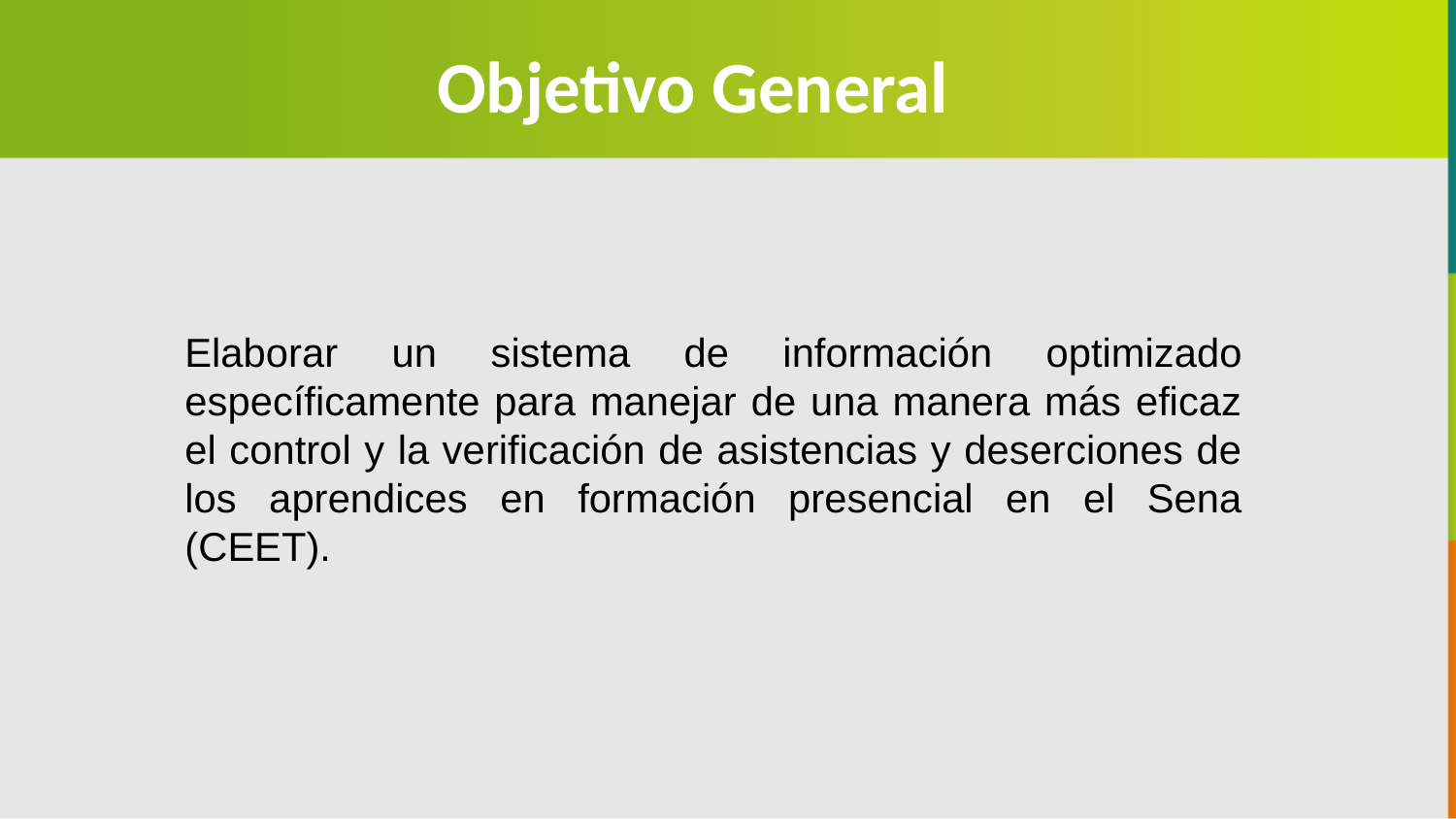

Objetivo General
Elaborar un sistema de información optimizado específicamente para manejar de una manera más eficaz el control y la verificación de asistencias y deserciones de los aprendices en formación presencial en el Sena (CEET).